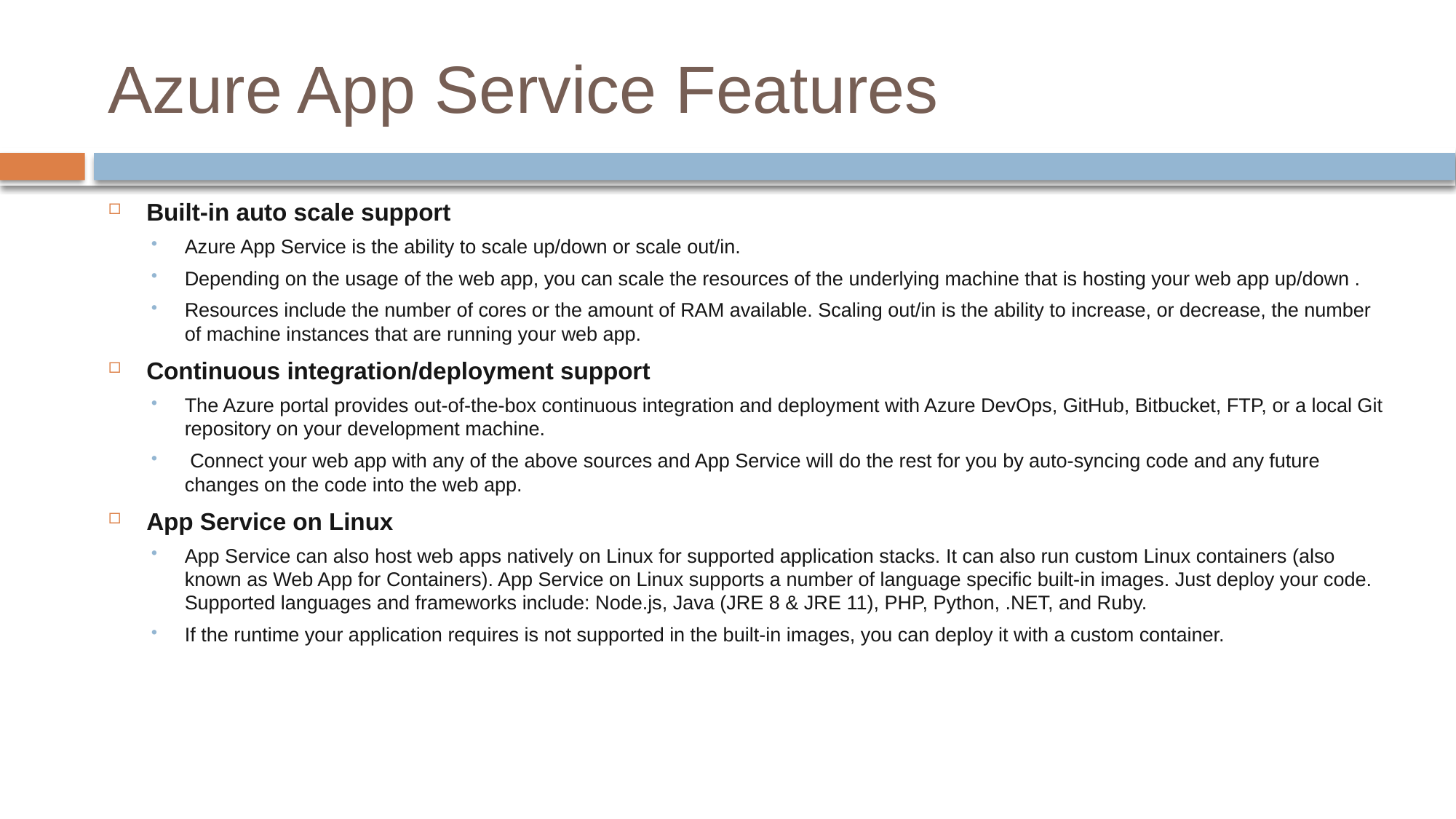

# Azure App Service Features
Built-in auto scale support
Azure App Service is the ability to scale up/down or scale out/in.
Depending on the usage of the web app, you can scale the resources of the underlying machine that is hosting your web app up/down .
Resources include the number of cores or the amount of RAM available. Scaling out/in is the ability to increase, or decrease, the number of machine instances that are running your web app.
Continuous integration/deployment support
The Azure portal provides out-of-the-box continuous integration and deployment with Azure DevOps, GitHub, Bitbucket, FTP, or a local Git repository on your development machine.
 Connect your web app with any of the above sources and App Service will do the rest for you by auto-syncing code and any future changes on the code into the web app.
App Service on Linux
App Service can also host web apps natively on Linux for supported application stacks. It can also run custom Linux containers (also known as Web App for Containers). App Service on Linux supports a number of language specific built-in images. Just deploy your code. Supported languages and frameworks include: Node.js, Java (JRE 8 & JRE 11), PHP, Python, .NET, and Ruby.
If the runtime your application requires is not supported in the built-in images, you can deploy it with a custom container.